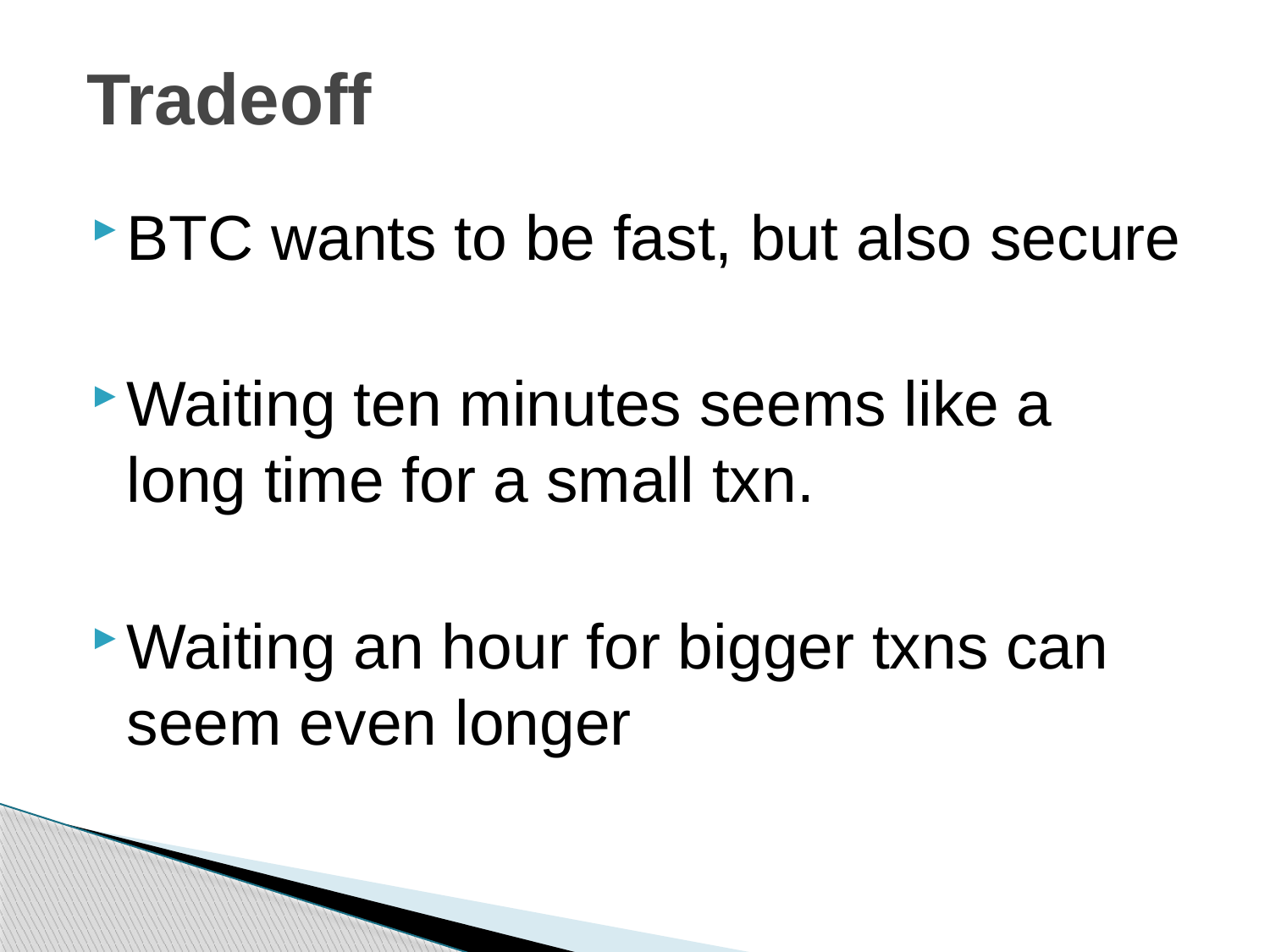

# Tradeoff
BTC wants to be fast, but also secure

Waiting ten minutes seems like a long time for a small txn.

Waiting an hour for bigger txns can seem even longer